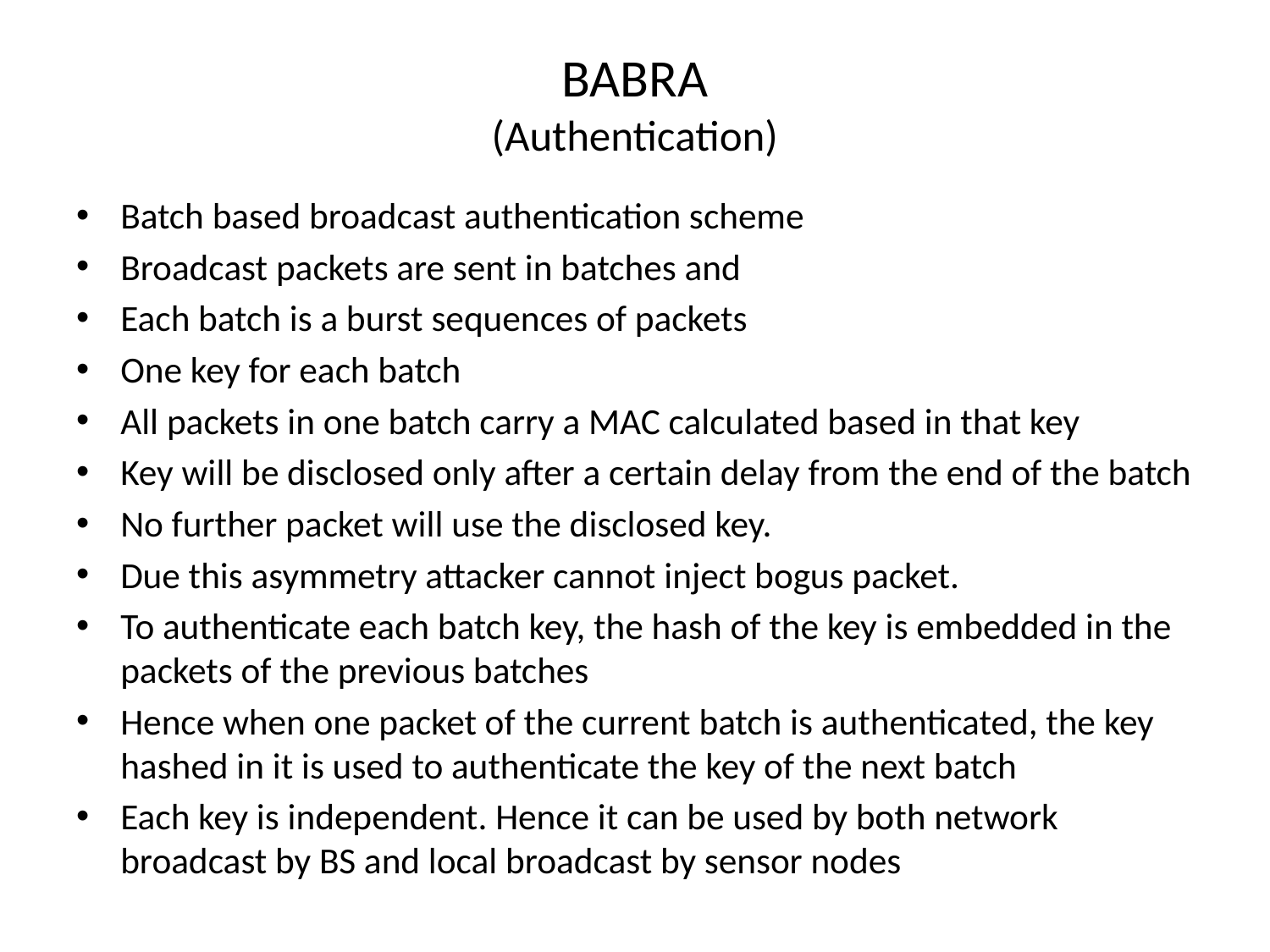

# BABRA (Authentication)
Batch based broadcast authentication scheme
Broadcast packets are sent in batches and
Each batch is a burst sequences of packets
One key for each batch
All packets in one batch carry a MAC calculated based in that key
Key will be disclosed only after a certain delay from the end of the batch
No further packet will use the disclosed key.
Due this asymmetry attacker cannot inject bogus packet.
To authenticate each batch key, the hash of the key is embedded in the packets of the previous batches
Hence when one packet of the current batch is authenticated, the key hashed in it is used to authenticate the key of the next batch
Each key is independent. Hence it can be used by both network broadcast by BS and local broadcast by sensor nodes